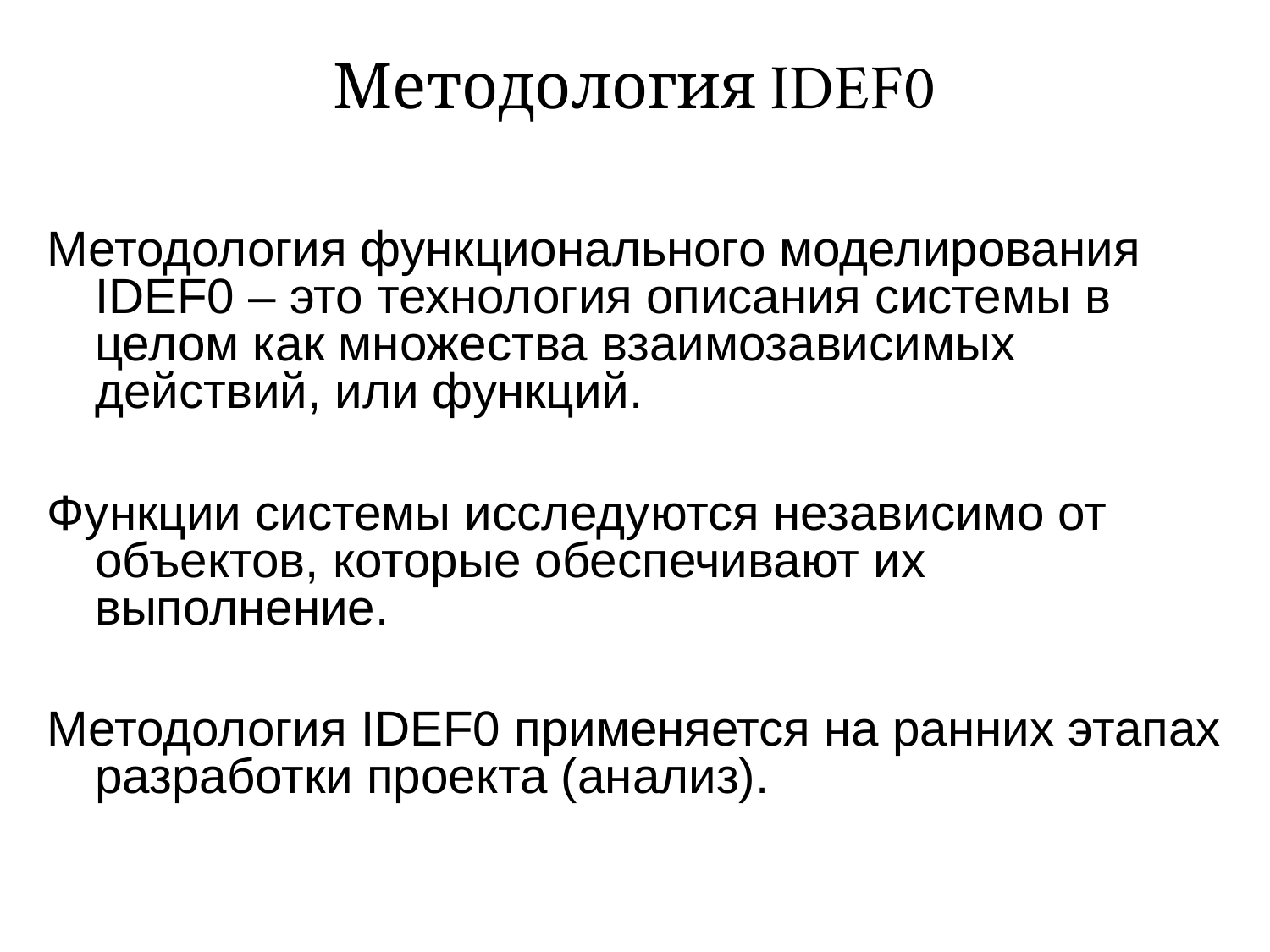

# Методология IDEF0
Методология функционального моделирования IDEF0 – это технология описания системы в целом как множества взаимозависимых действий, или функций.

Функции системы исследуются независимо от объектов, которые обеспечивают их выполнение.

Методология IDEF0 применяется на ранних этапах разработки проекта (анализ).